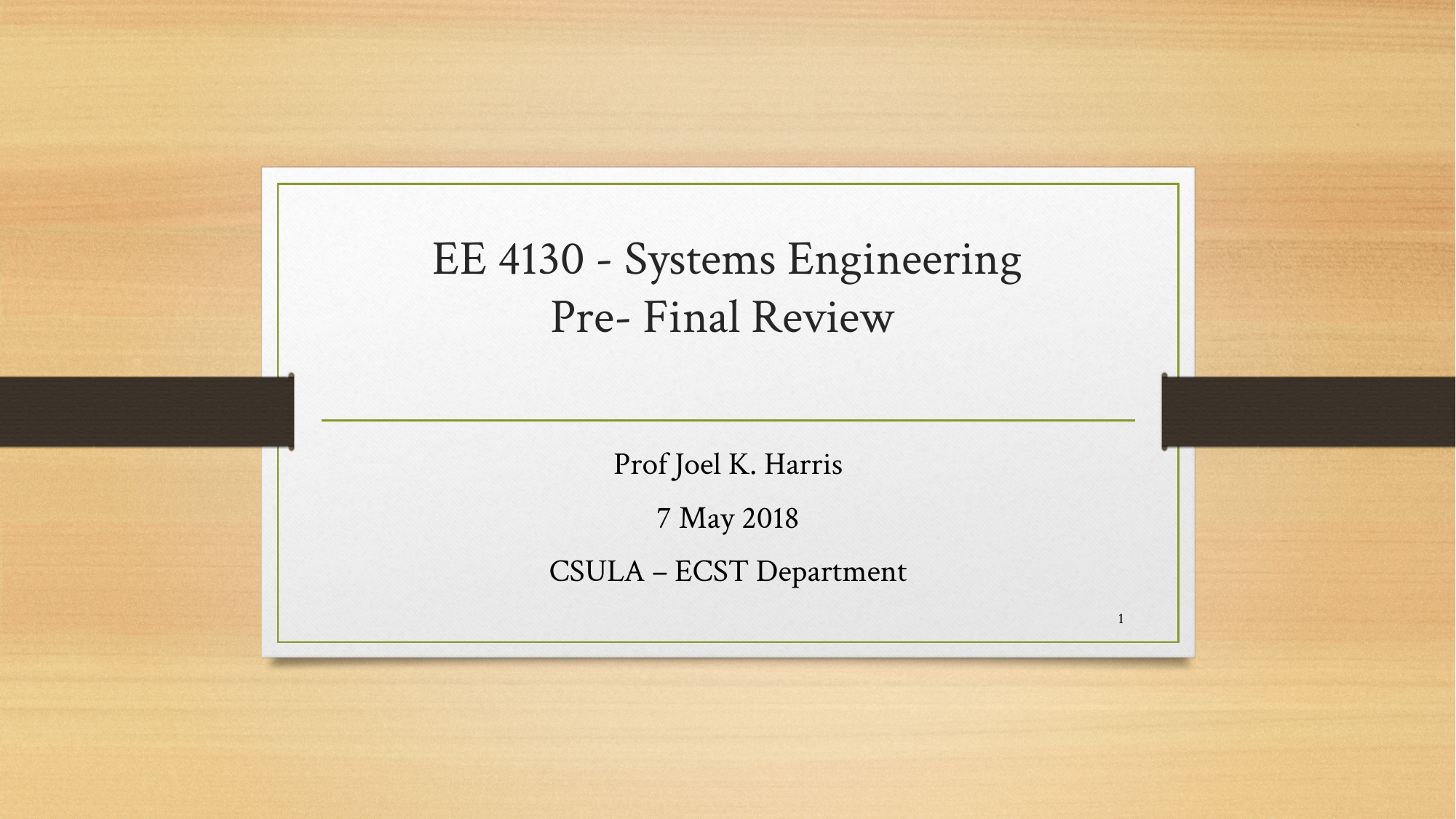

# EE 4130 - Systems Engineering Pre- Final Review
Prof Joel K. Harris
7 May 2018
CSULA – ECST Department
1